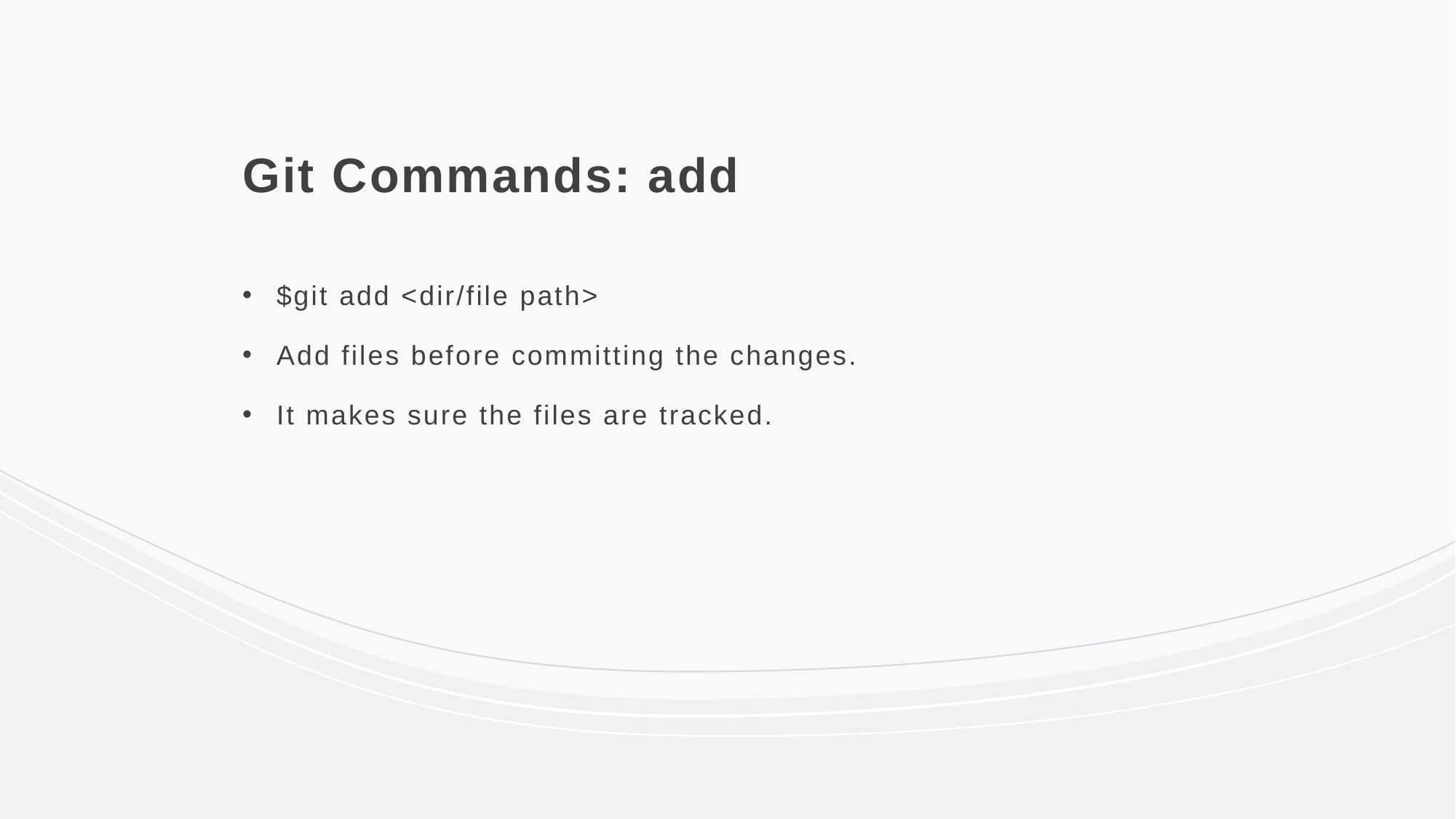

# Git Commands: add
$git add <dir/file path>
Add files before committing the changes.
It makes sure the files are tracked.